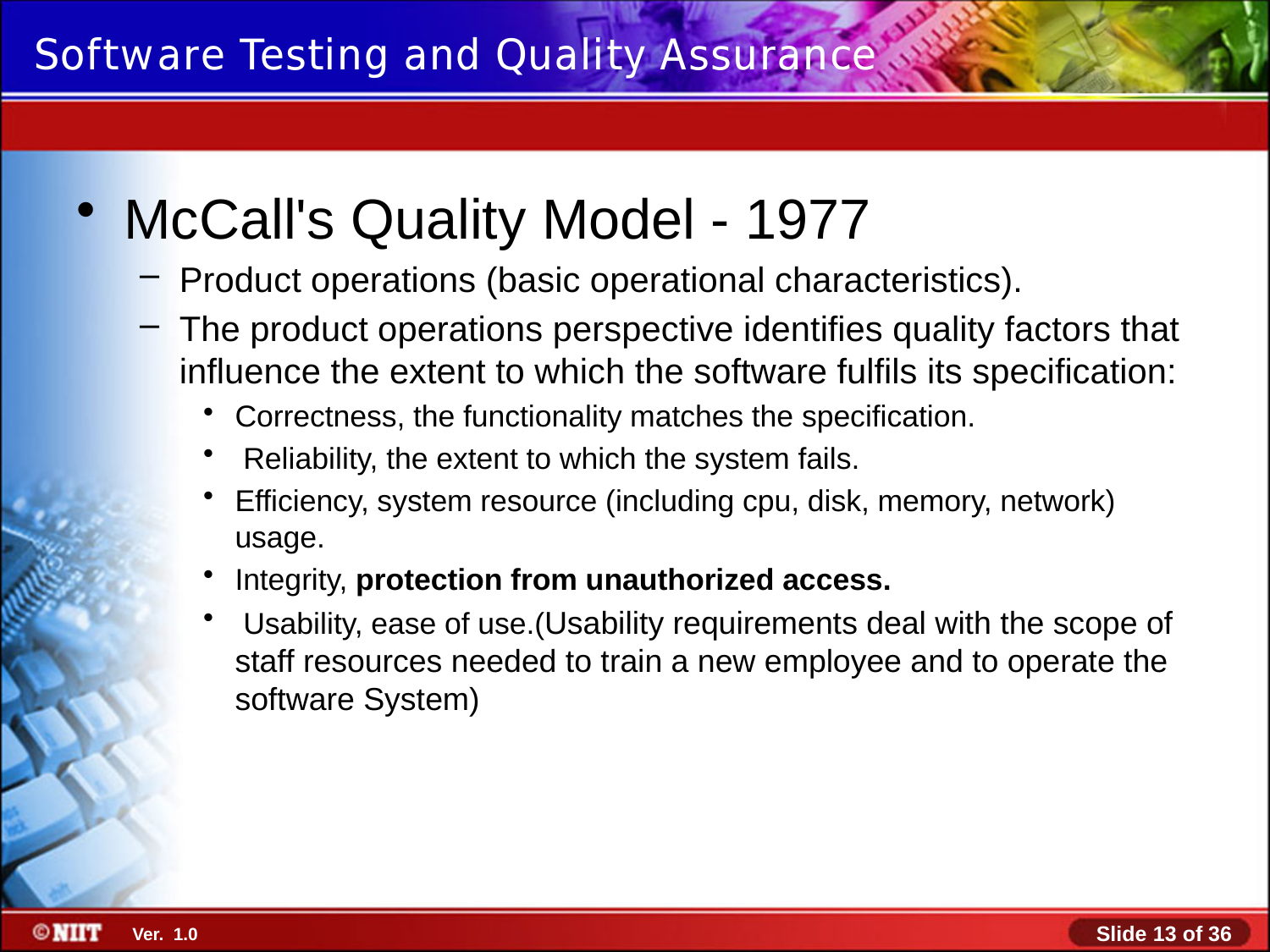

McCall's Quality Model - 1977
Product operations (basic operational characteristics).
The product operations perspective identifies quality factors that influence the extent to which the software fulfils its specification:
Correctness, the functionality matches the specification.
 Reliability, the extent to which the system fails.
Efficiency, system resource (including cpu, disk, memory, network) usage.
Integrity, protection from unauthorized access.
 Usability, ease of use.(Usability requirements deal with the scope of staff resources needed to train a new employee and to operate the software System)